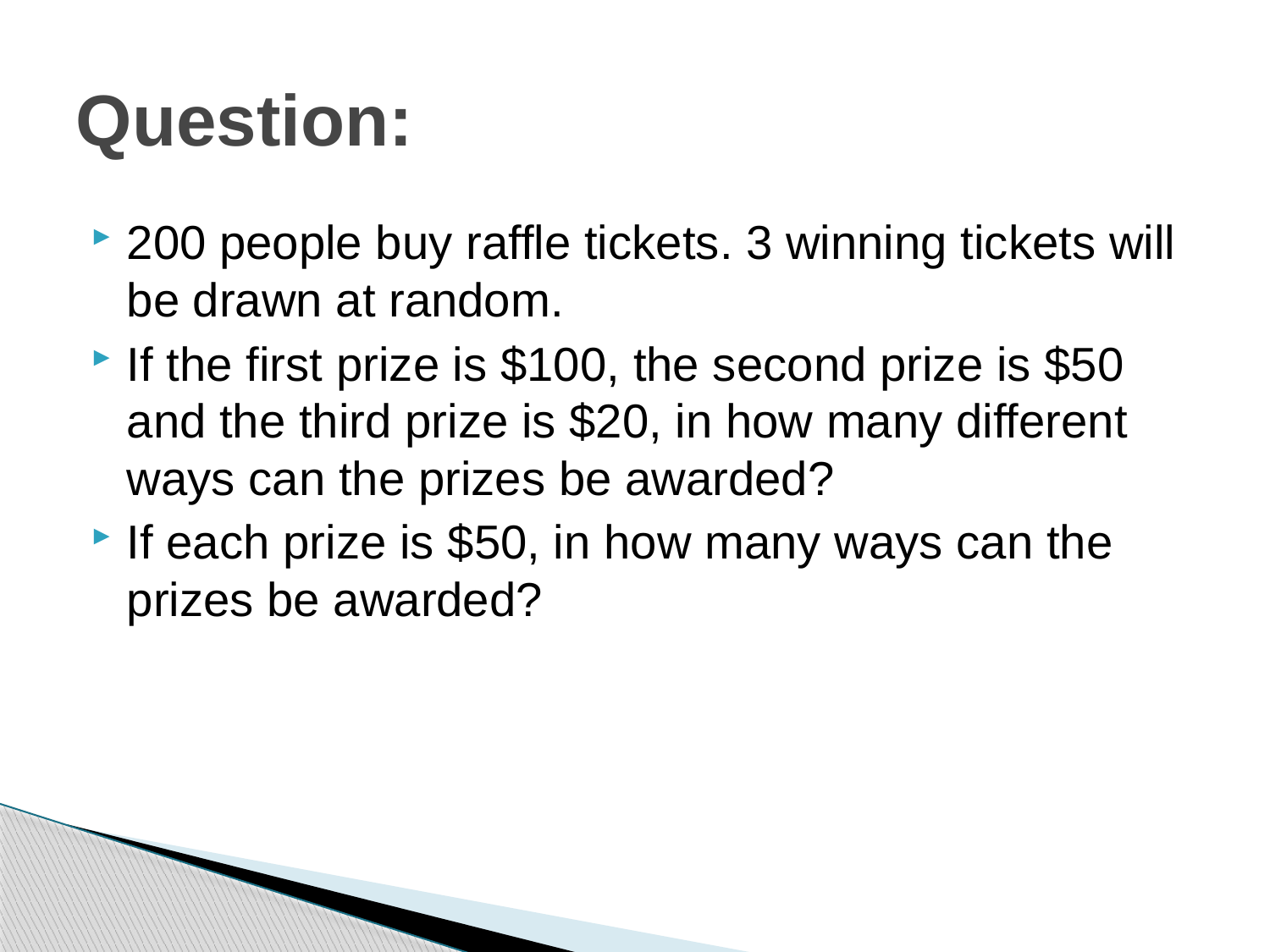

# Question:
200 people buy raffle tickets. 3 winning tickets will be drawn at random.
If the first prize is $100, the second prize is $50 and the third prize is $20, in how many different ways can the prizes be awarded?
If each prize is $50, in how many ways can the prizes be awarded?